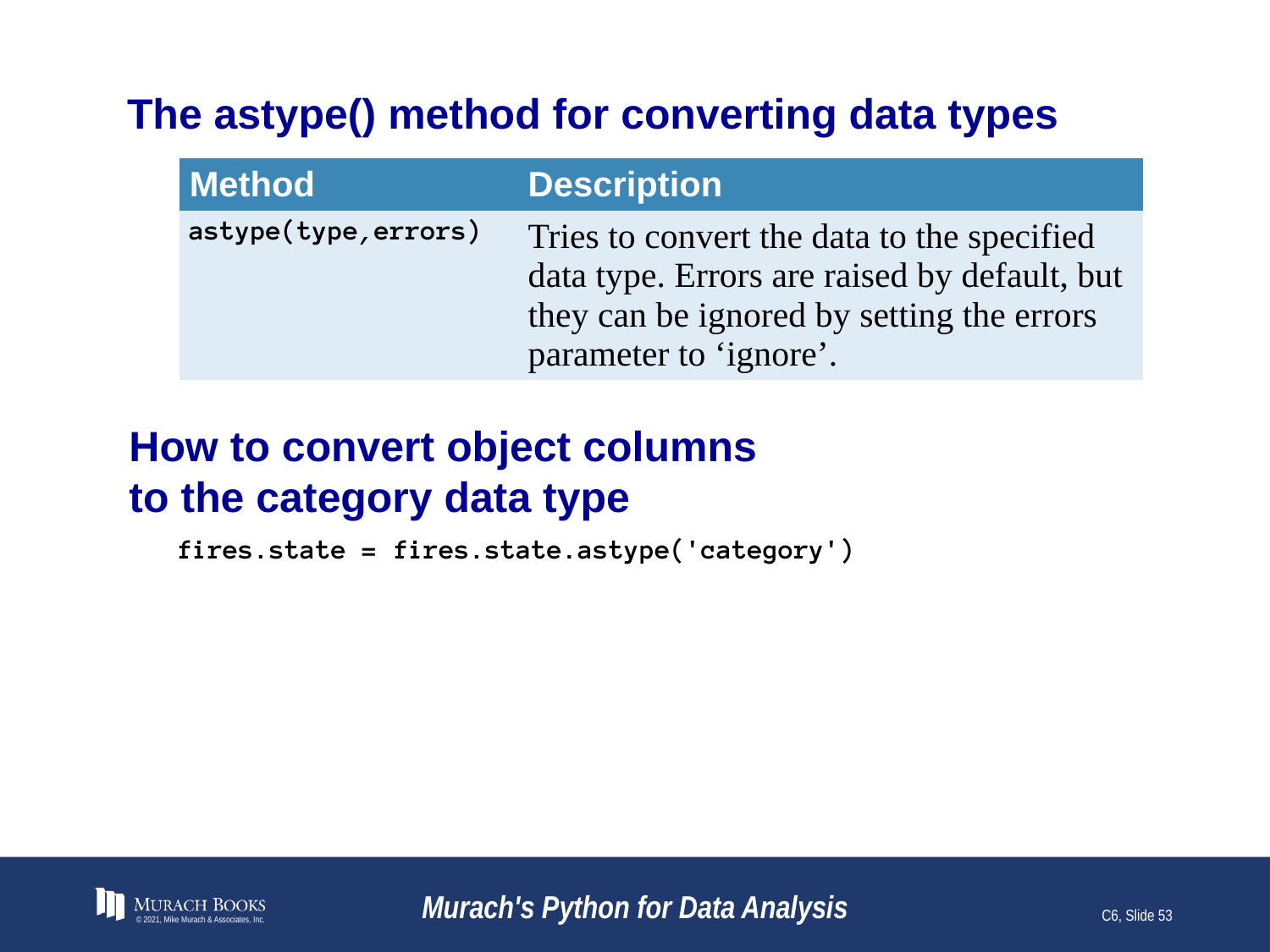

# The astype() method for converting data types
| Method | Description |
| --- | --- |
| astype(type,errors) | Tries to convert the data to the specified data type. Errors are raised by default, but they can be ignored by setting the errors parameter to ‘ignore’. |
How to convert object columns
to the category data type
fires.state = fires.state.astype('category')

© 2021, Mike Murach & Associates, Inc.
Murach's Python for Data Analysis

C6, Slide 53